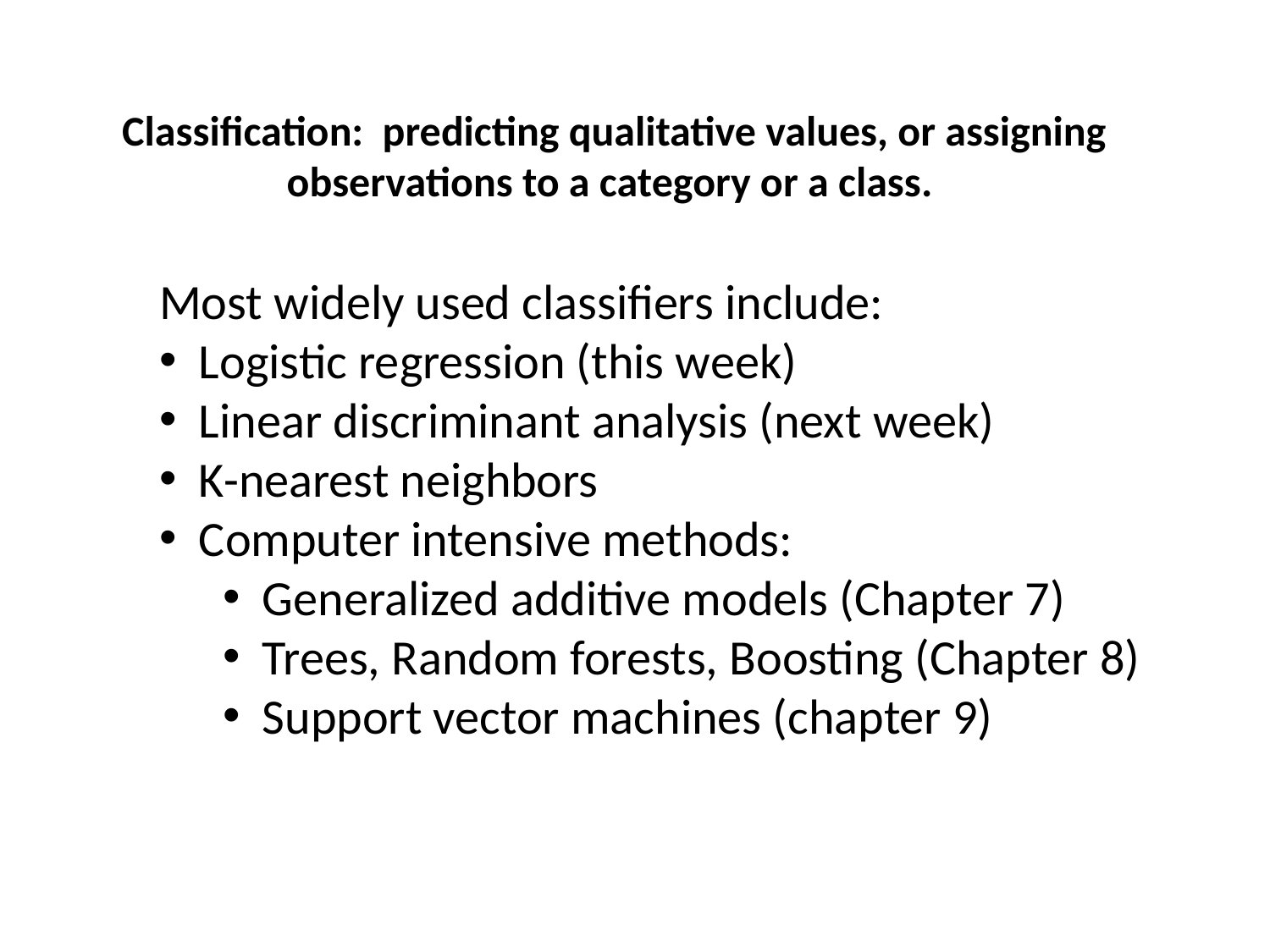

Classification:  predicting qualitative values, or assigning observations to a category or a class.
Most widely used classifiers include:
Logistic regression (this week)
Linear discriminant analysis (next week)
K-nearest neighbors
Computer intensive methods:
Generalized additive models (Chapter 7)
Trees, Random forests, Boosting (Chapter 8)
Support vector machines (chapter 9)